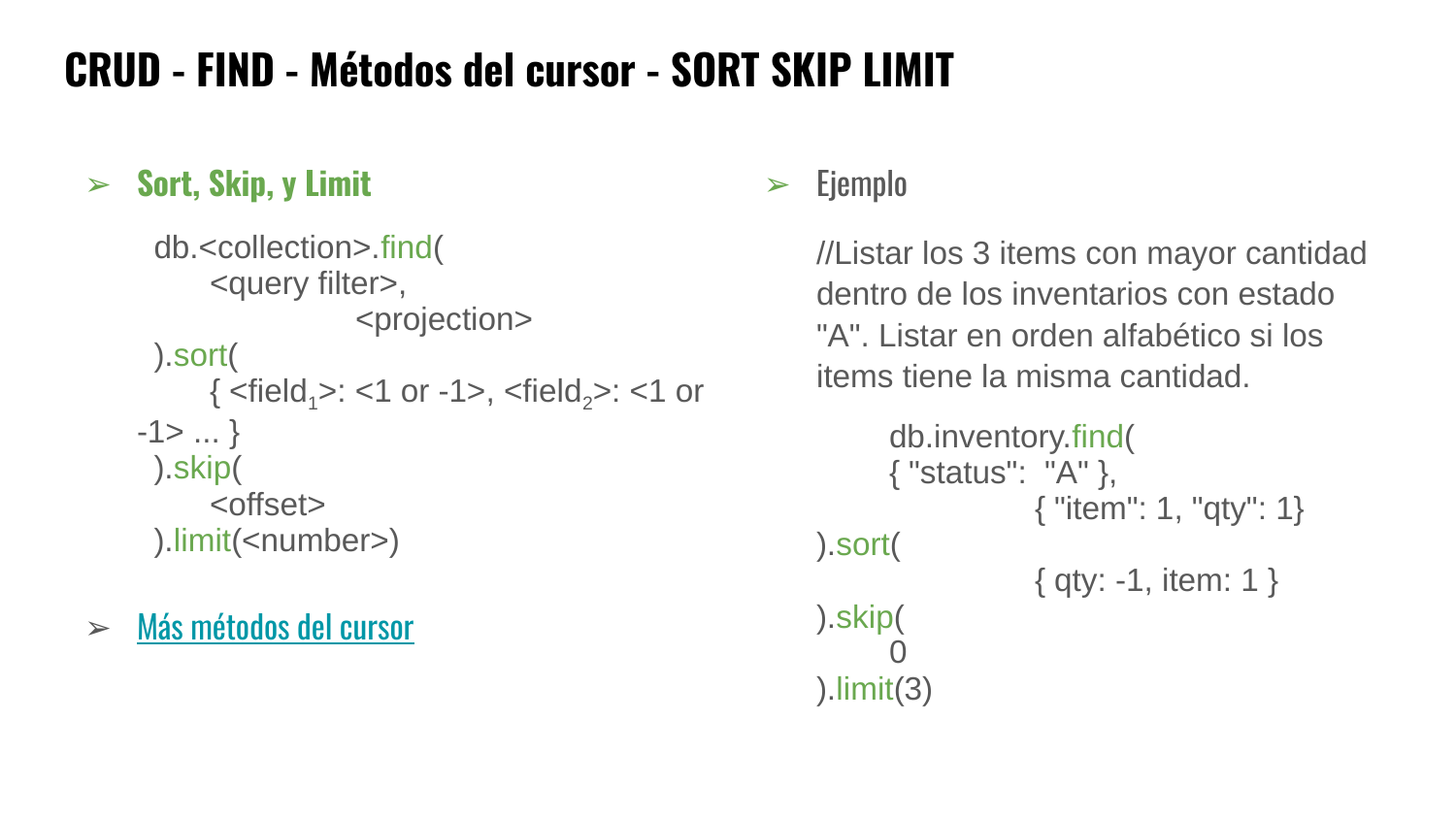

# CRUD - FIND - Métodos del cursor - SORT SKIP LIMIT

Sort, Skip, y Limit
          db.<collection>.find(
<query filter>,
		<projection>
          ).sort(
{ <field1>: <1 or -1>, <field2>: <1 or -1> ... }
          ).skip(
<offset>
          ).limit(<number>)

Más métodos del cursor

Ejemplo
//Listar los 3 items con mayor cantidad dentro de los inventarios con estado "A". Listar en orden alfabético si los items tiene la misma cantidad.
         	db.inventory.find(
{ "status":  "A" },
 		{ "item": 1, "qty": 1}
).sort(
		{ qty: -1, item: 1 }
).skip(
0
).limit(3)